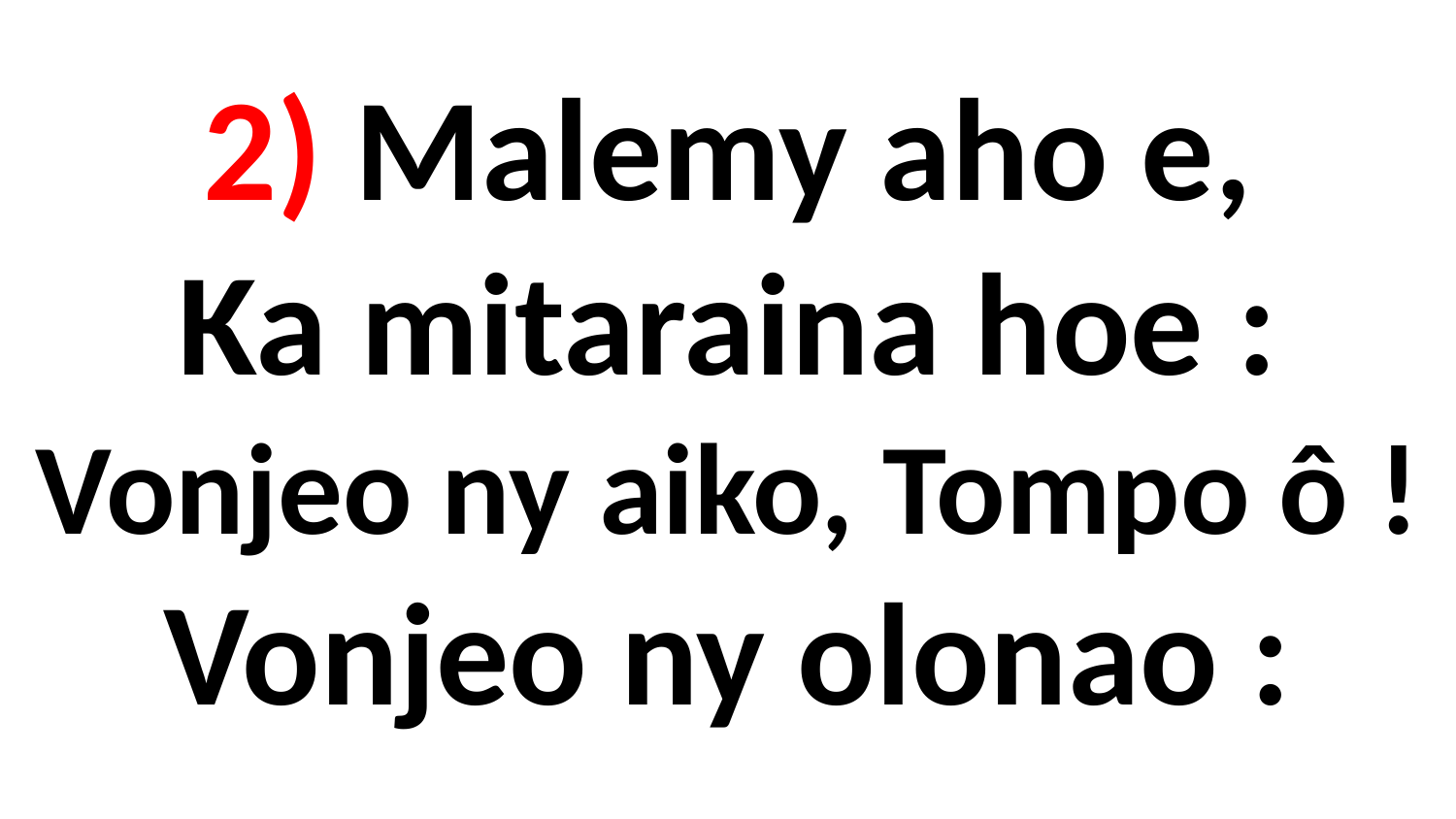

# 2) Malemy aho e, Ka mitaraina hoe : Vonjeo ny aiko, Tompo ô ! Vonjeo ny olonao :